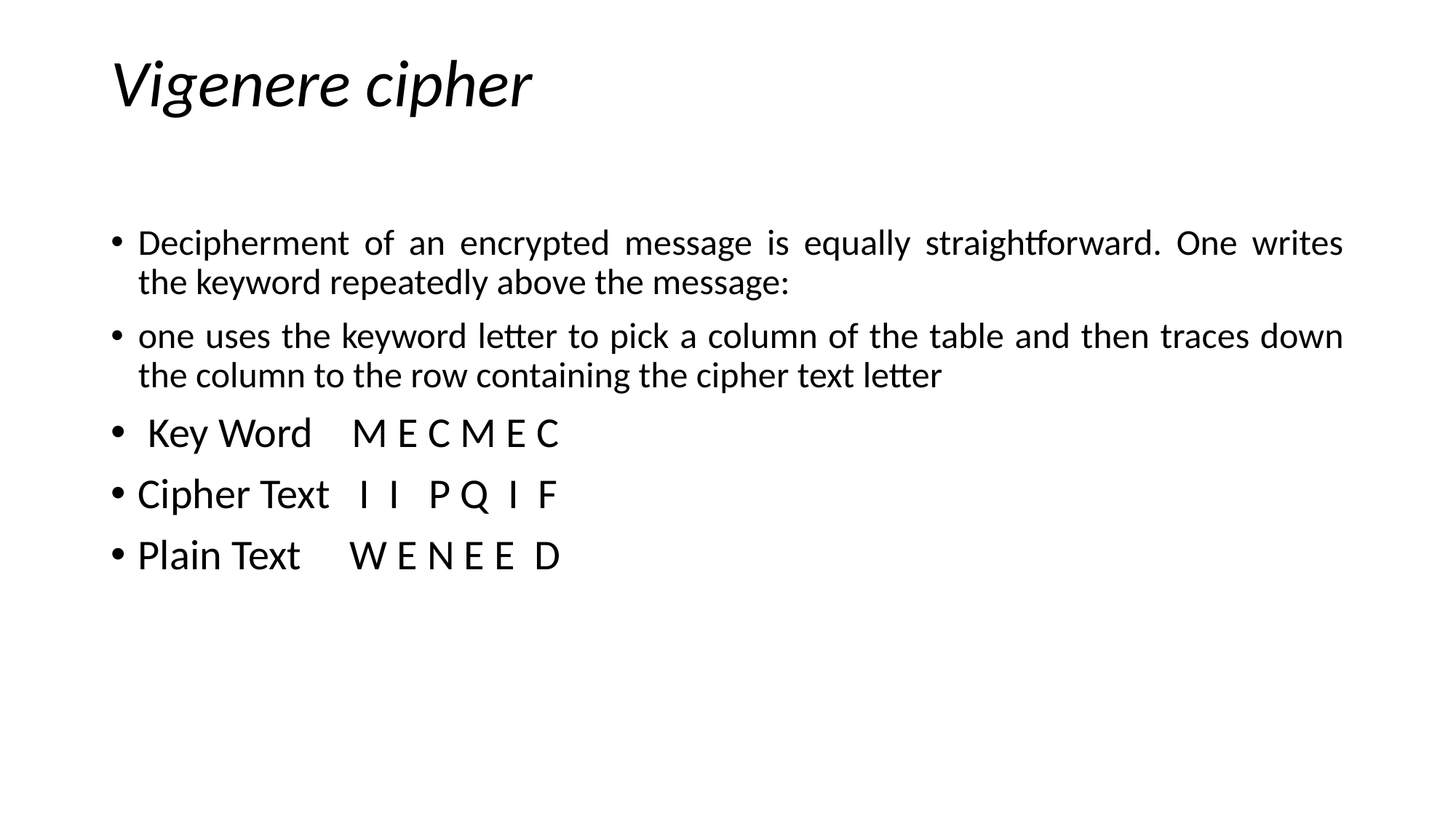

# Vigenere cipher
Decipherment of an encrypted message is equally straightforward. One writes the keyword repeatedly above the message:
one uses the keyword letter to pick a column of the table and then traces down the column to the row containing the cipher text letter
 Key Word    M E C M E C
Cipher Text   I  I   P Q  I  F
Plain Text     W E N E E  D